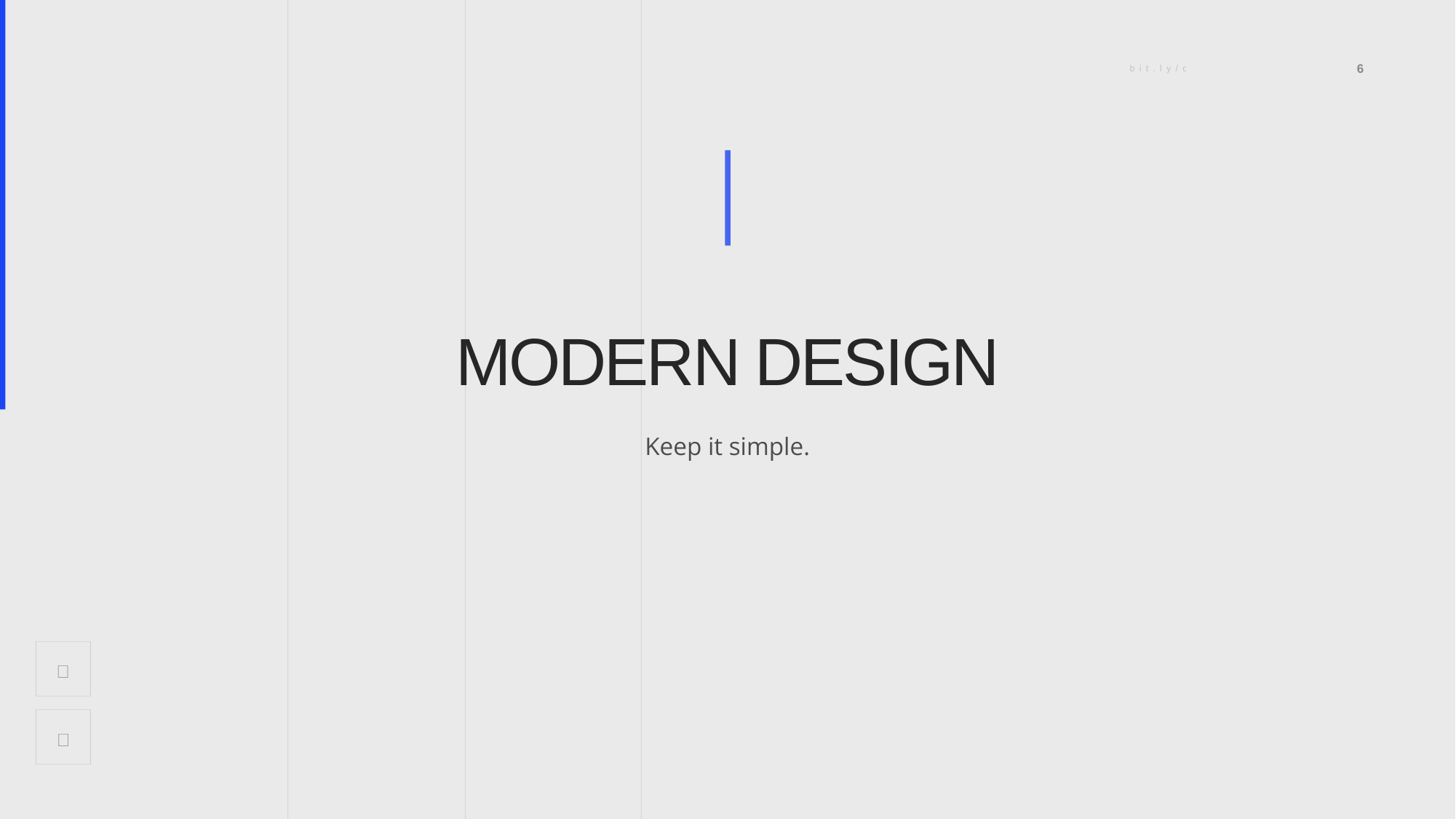

6
# MODERN DESIGN

Keep it simple.